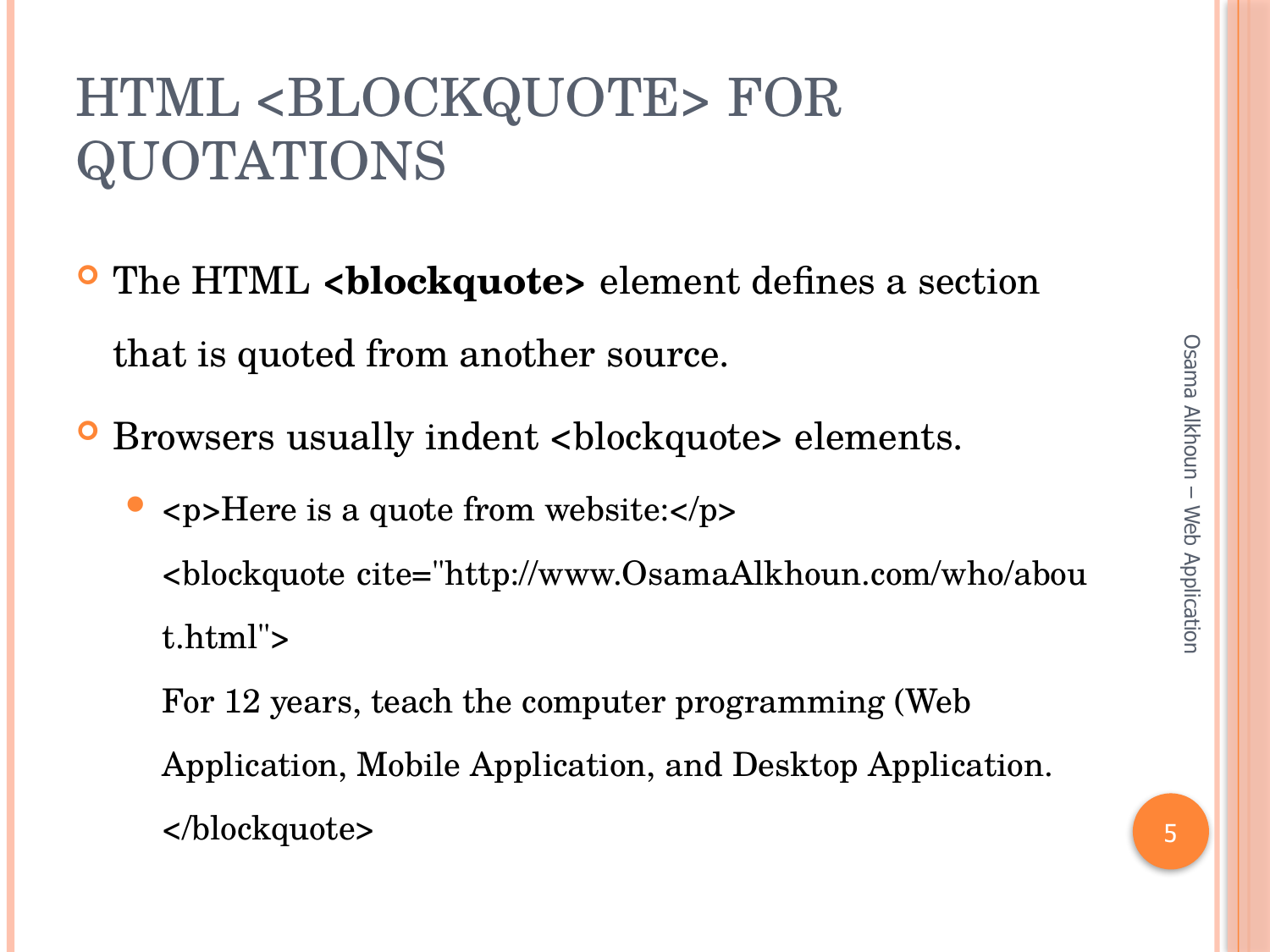

# HTML <blockquote> for Quotations
The HTML <blockquote> element defines a section that is quoted from another source.
Browsers usually indent <blockquote> elements.
<p>Here is a quote from website:</p>
<blockquote cite="http://www.OsamaAlkhoun.com/who/about.html">
For 12 years, teach the computer programming (Web Application, Mobile Application, and Desktop Application.
</blockquote>
Osama Alkhoun – Web Application
5